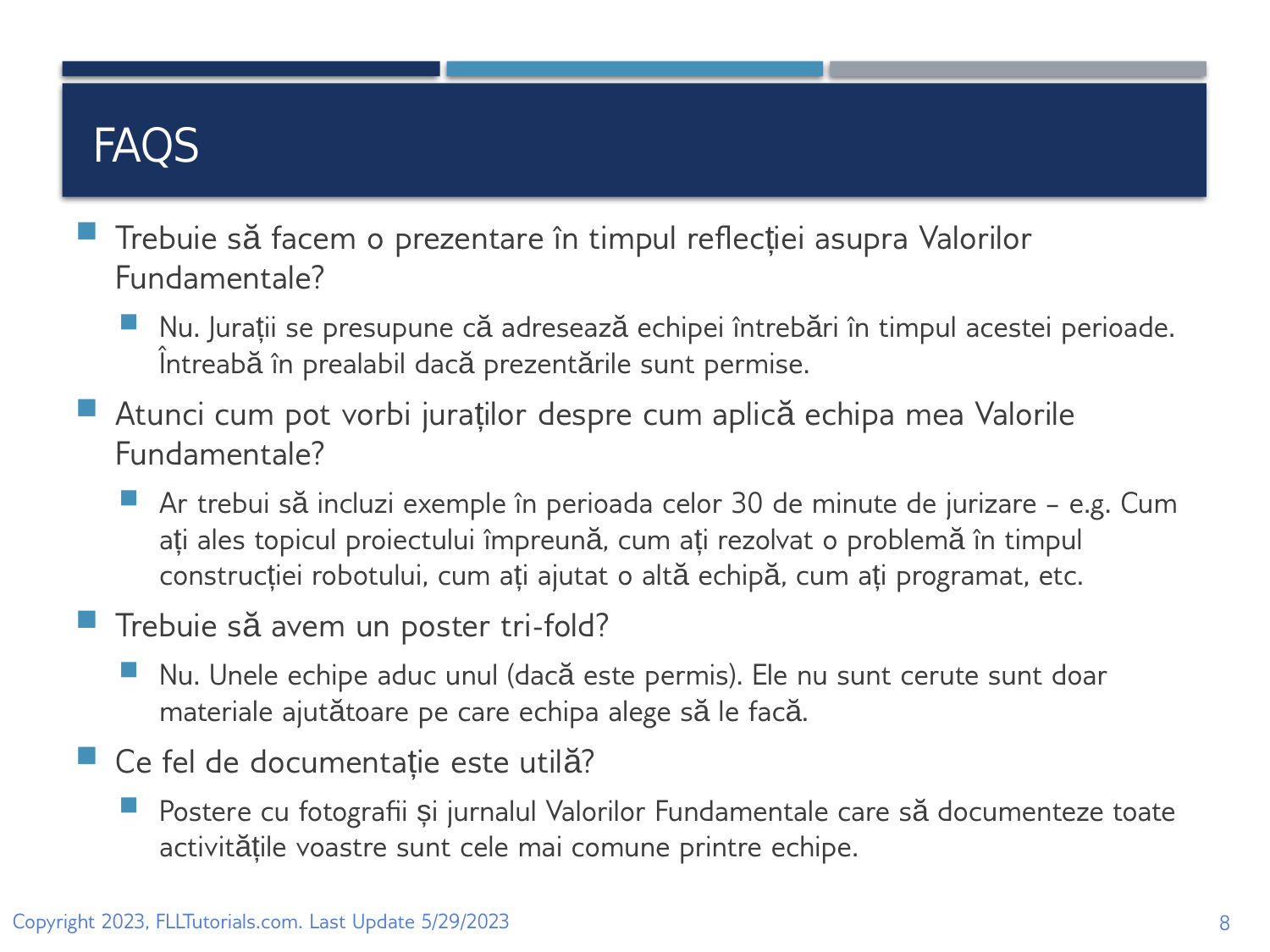

# FAQs
Trebuie să facem o prezentare în timpul reflecției asupra Valorilor Fundamentale?
Nu. Jurații se presupune că adresează echipei întrebări în timpul acestei perioade. Întreabă în prealabil dacă prezentările sunt permise.
Atunci cum pot vorbi juraților despre cum aplică echipa mea Valorile Fundamentale?
Ar trebui să incluzi exemple în perioada celor 30 de minute de jurizare – e.g. Cum ați ales topicul proiectului împreună, cum ați rezolvat o problemă în timpul construcției robotului, cum ați ajutat o altă echipă, cum ați programat, etc.
Trebuie să avem un poster tri-fold?
Nu. Unele echipe aduc unul (dacă este permis). Ele nu sunt cerute sunt doar materiale ajutătoare pe care echipa alege să le facă.
Ce fel de documentație este utilă?
Postere cu fotografii și jurnalul Valorilor Fundamentale care să documenteze toate activitățile voastre sunt cele mai comune printre echipe.
Copyright 2023, FLLTutorials.com. Last Update 5/29/2023
8